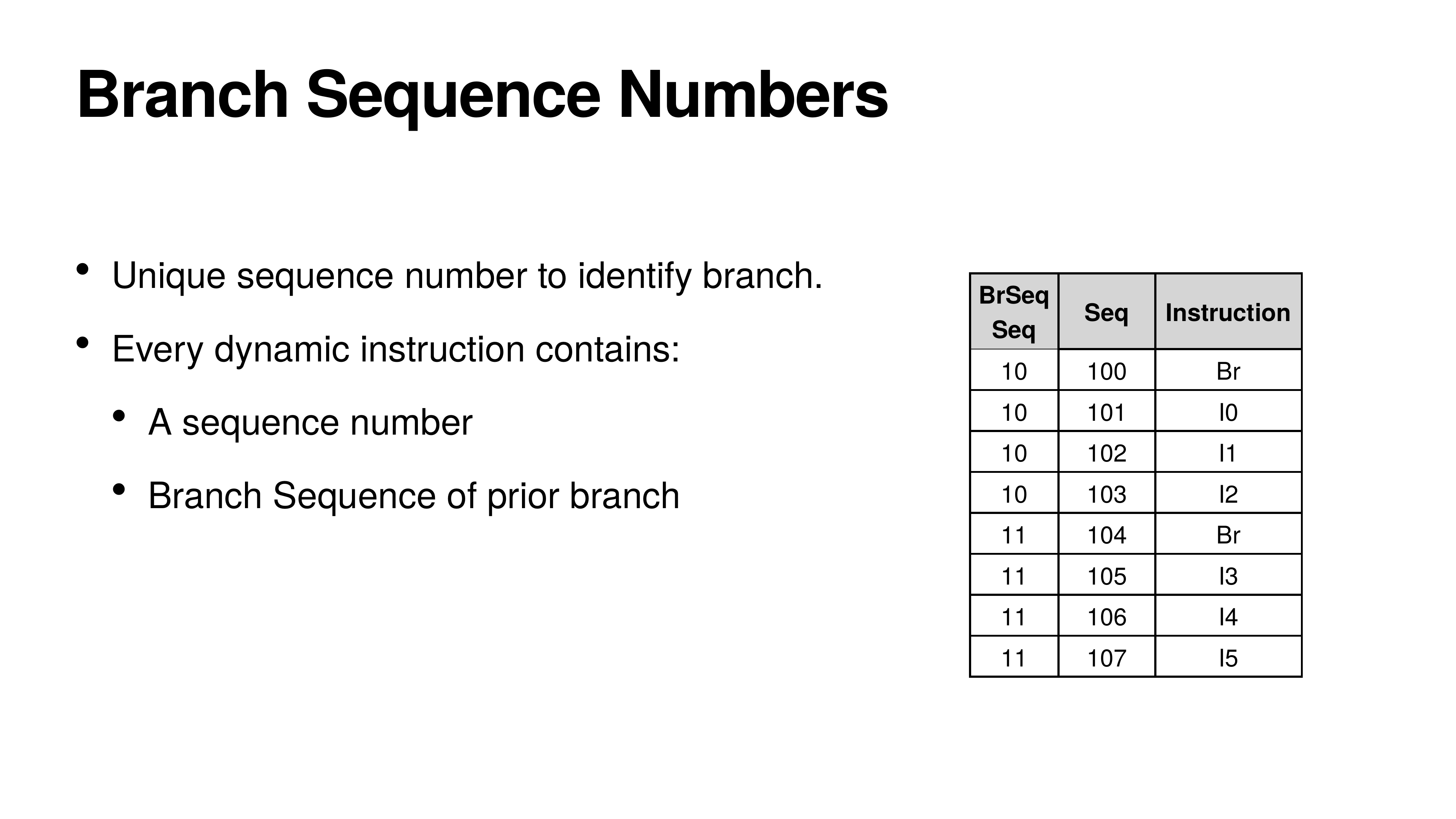

# Branch Sequence Numbers

Unique sequence number to identify branch.
Every dynamic instruction contains:
A sequence number
Branch Sequence of prior branch
| BrSeq Seq | Seq | Instruction |
| --- | --- | --- |
| 10 | 100 | Br |
| 10 | 101 | I0 |
| 10 | 102 | I1 |
| 10 | 103 | I2 |
| 11 | 104 | Br |
| 11 | 105 | I3 |
| 11 | 106 | I4 |
| 11 | 107 | I5 |